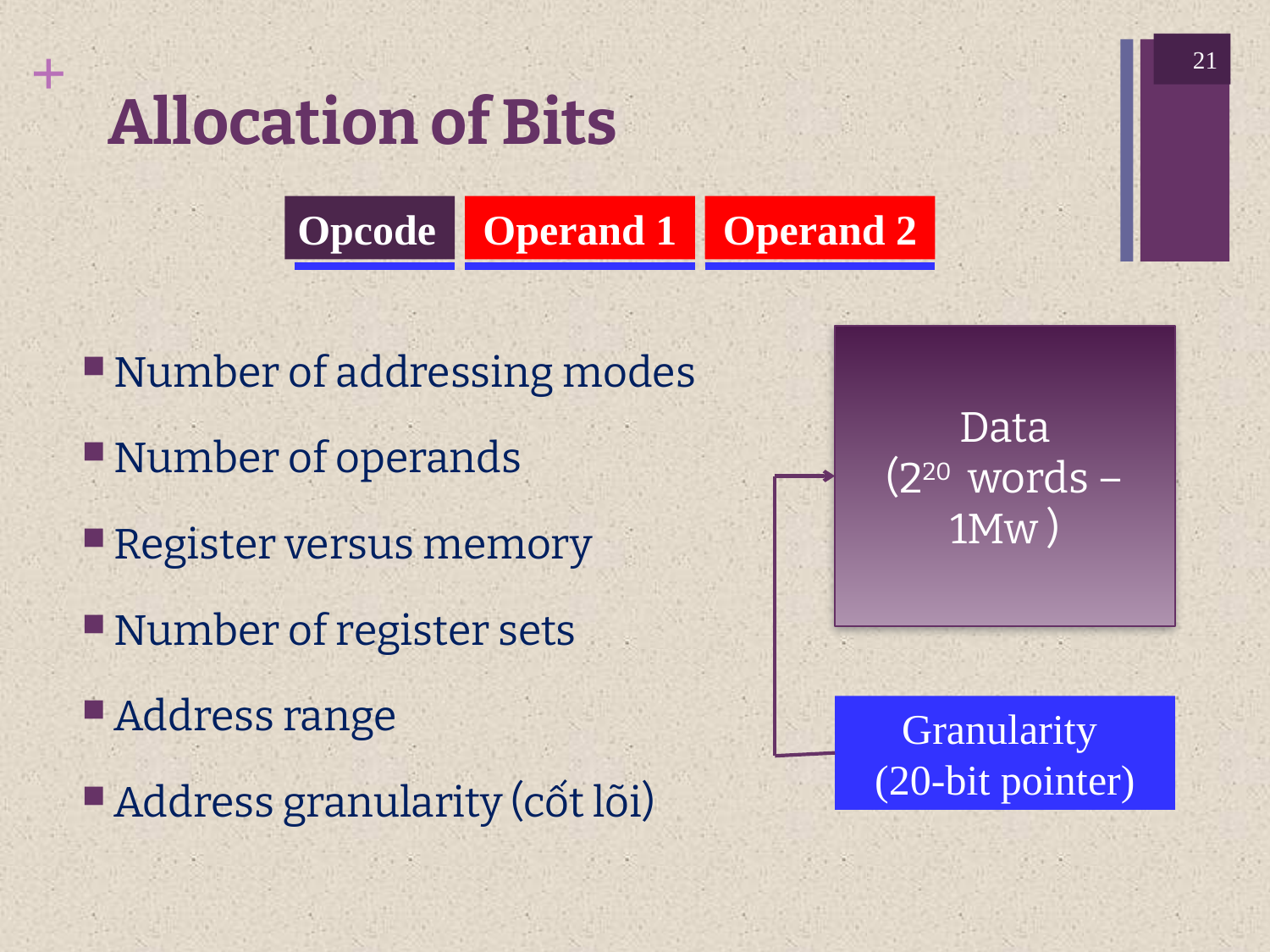

21
# Allocation of Bits
Opcode
Operand 1
Operand 2
Data
(220  words – 1Mw )
Number of addressing modes
Number of operands
Register versus memory
Number of register sets
Address range
Address granularity (cốt lõi)

Granularity
(20-bit pointer)